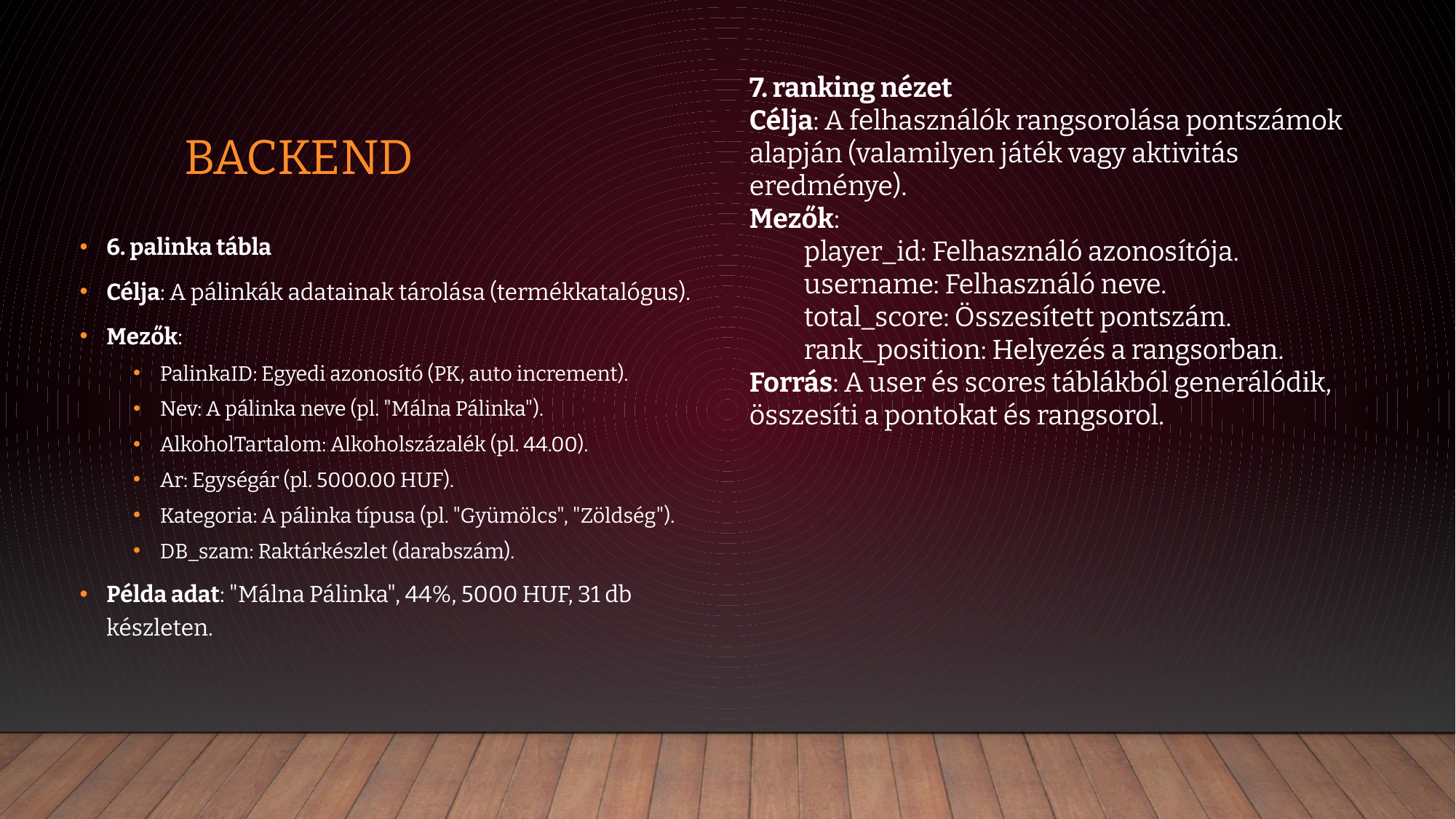

7. ranking nézet
Célja: A felhasználók rangsorolása pontszámok alapján (valamilyen játék vagy aktivitás eredménye).
Mezők:
player_id: Felhasználó azonosítója.
username: Felhasználó neve.
total_score: Összesített pontszám.
rank_position: Helyezés a rangsorban.
Forrás: A user és scores táblákból generálódik, összesíti a pontokat és rangsorol.
# backend
6. palinka tábla
Célja: A pálinkák adatainak tárolása (termékkatalógus).
Mezők:
PalinkaID: Egyedi azonosító (PK, auto increment).
Nev: A pálinka neve (pl. "Málna Pálinka").
AlkoholTartalom: Alkoholszázalék (pl. 44.00).
Ar: Egységár (pl. 5000.00 HUF).
Kategoria: A pálinka típusa (pl. "Gyümölcs", "Zöldség").
DB_szam: Raktárkészlet (darabszám).
Példa adat: "Málna Pálinka", 44%, 5000 HUF, 31 db készleten.